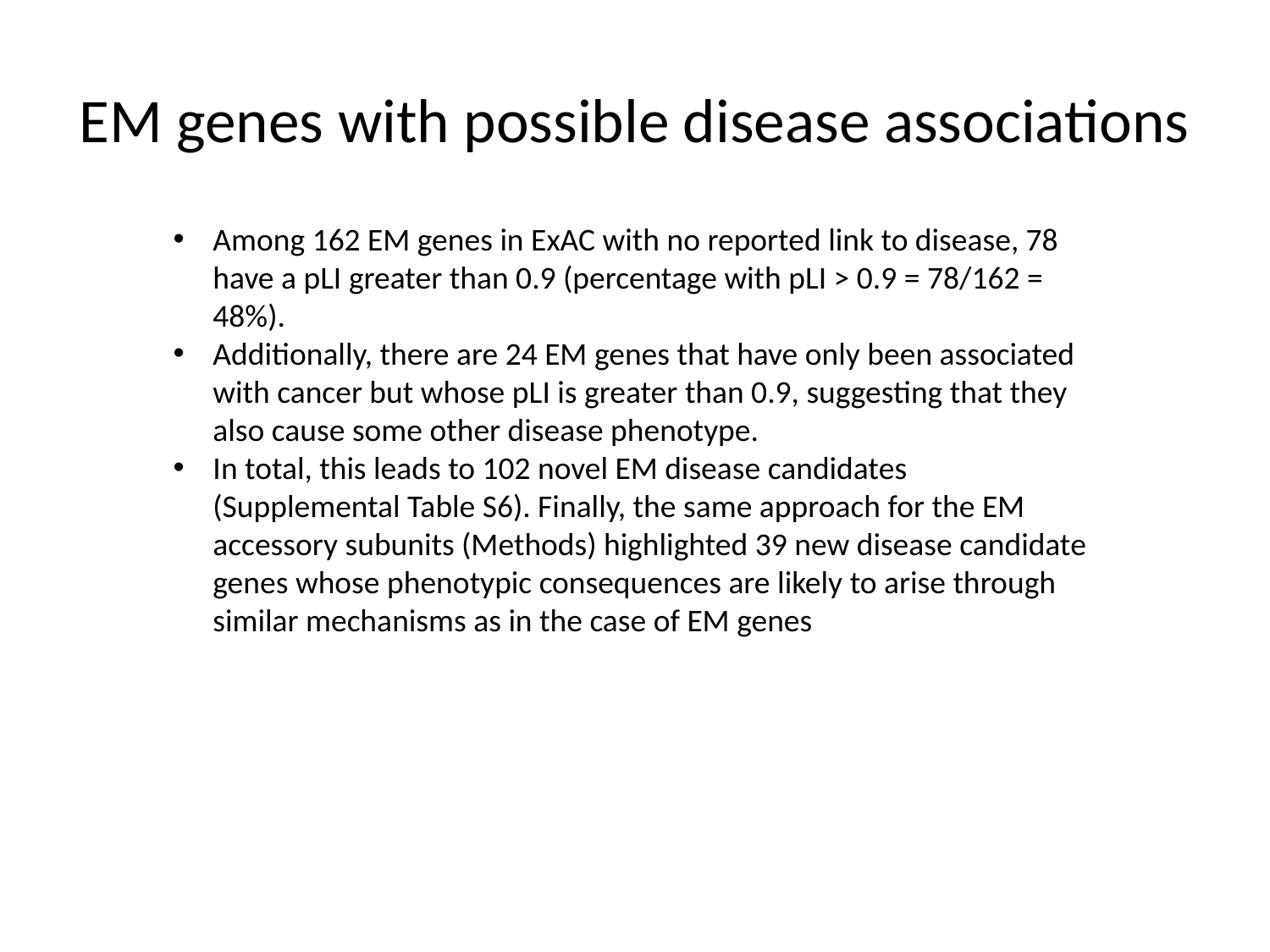

# EM genes with possible disease associations
Among 162 EM genes in ExAC with no reported link to disease, 78 have a pLI greater than 0.9 (percentage with pLI > 0.9 = 78/162 = 48%).
Additionally, there are 24 EM genes that have only been associated with cancer but whose pLI is greater than 0.9, suggesting that they also cause some other disease phenotype.
In total, this leads to 102 novel EM disease candidates (Supplemental Table S6). Finally, the same approach for the EM accessory subunits (Methods) highlighted 39 new disease candidate genes whose phenotypic consequences are likely to arise through similar mechanisms as in the case of EM genes